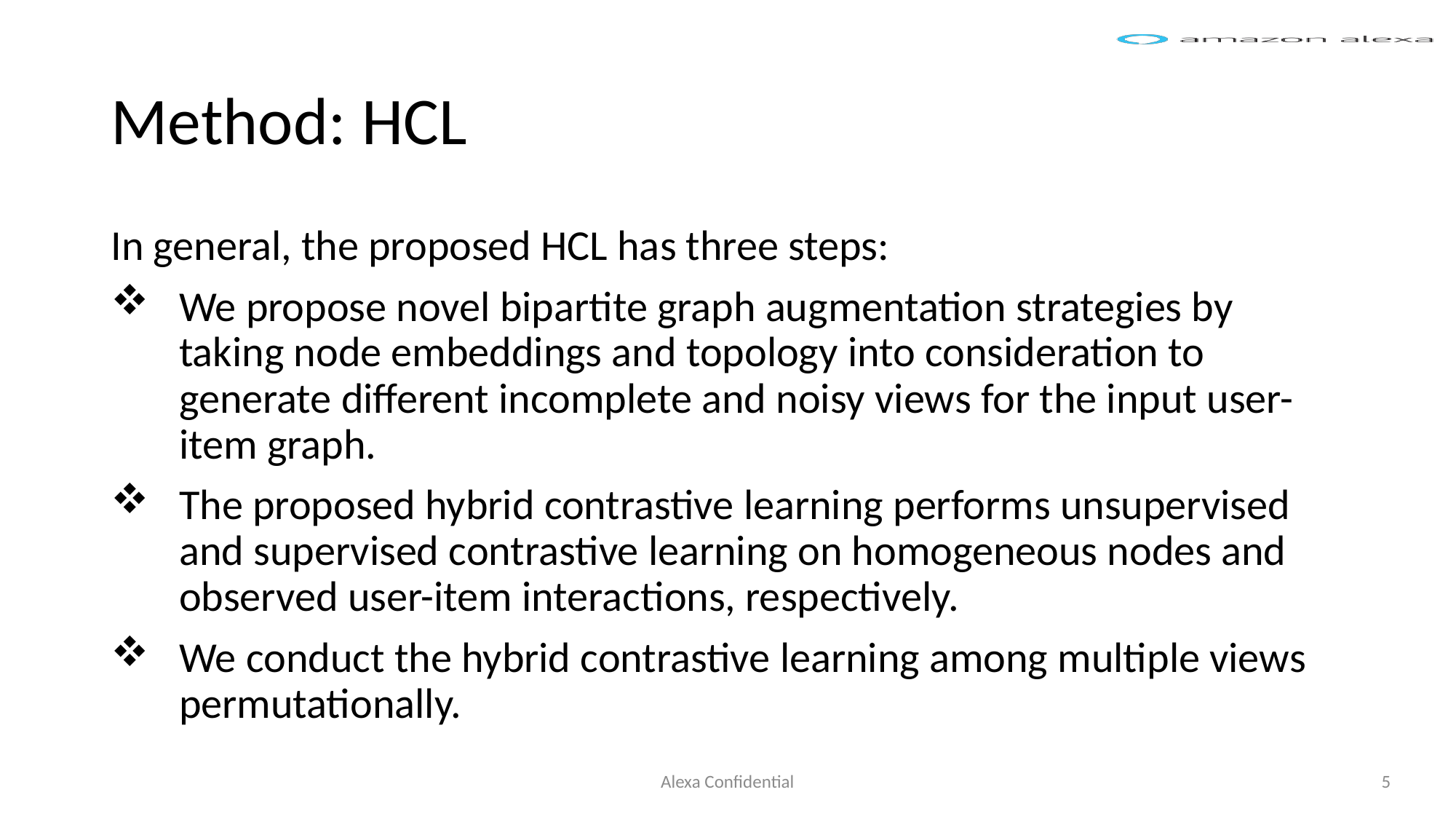

# Method: HCL
In general, the proposed HCL has three steps:
We propose novel bipartite graph augmentation strategies by taking node embeddings and topology into consideration to generate different incomplete and noisy views for the input user-item graph.
The proposed hybrid contrastive learning performs unsupervised and supervised contrastive learning on homogeneous nodes and observed user-item interactions, respectively.
We conduct the hybrid contrastive learning among multiple views permutationally.

Alexa Confidential
5